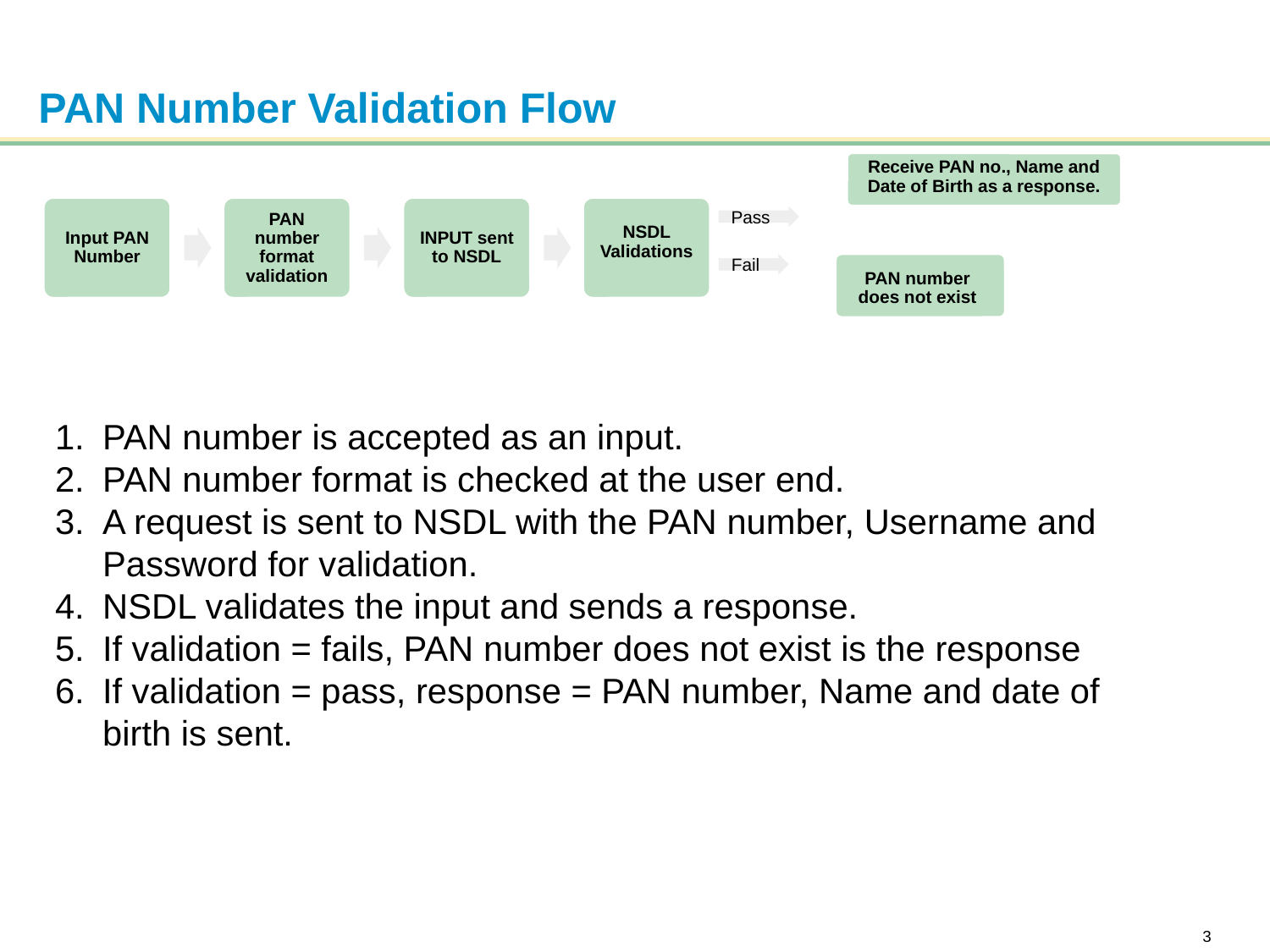

# PAN Number Validation Flow
Receive PAN no., Name and Date of Birth as a response.

NSDL Validations

Input PAN Number
PAN number format validation
INPUT sent to NSDL
Pass

PAN number does not exist

Fail

PAN number is accepted as an input.
PAN number format is checked at the user end.
A request is sent to NSDL with the PAN number, Username and Password for validation.
NSDL validates the input and sends a response.
If validation = fails, PAN number does not exist is the response
If validation = pass, response = PAN number, Name and date of birth is sent.